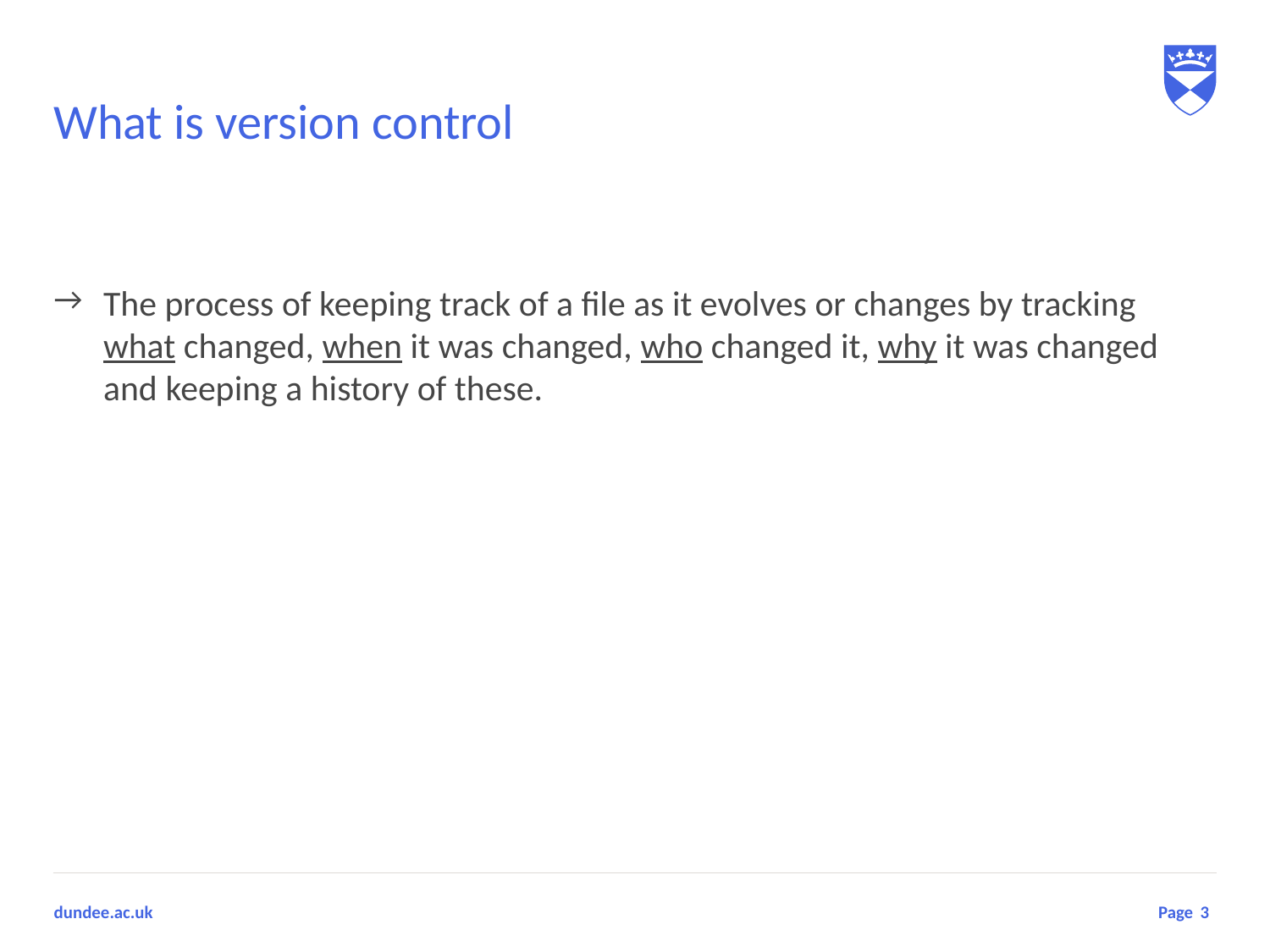

# What is version control

The process of keeping track of a file as it evolves or changes by tracking what changed, when it was changed, who changed it, why it was changed and keeping a history of these.

3